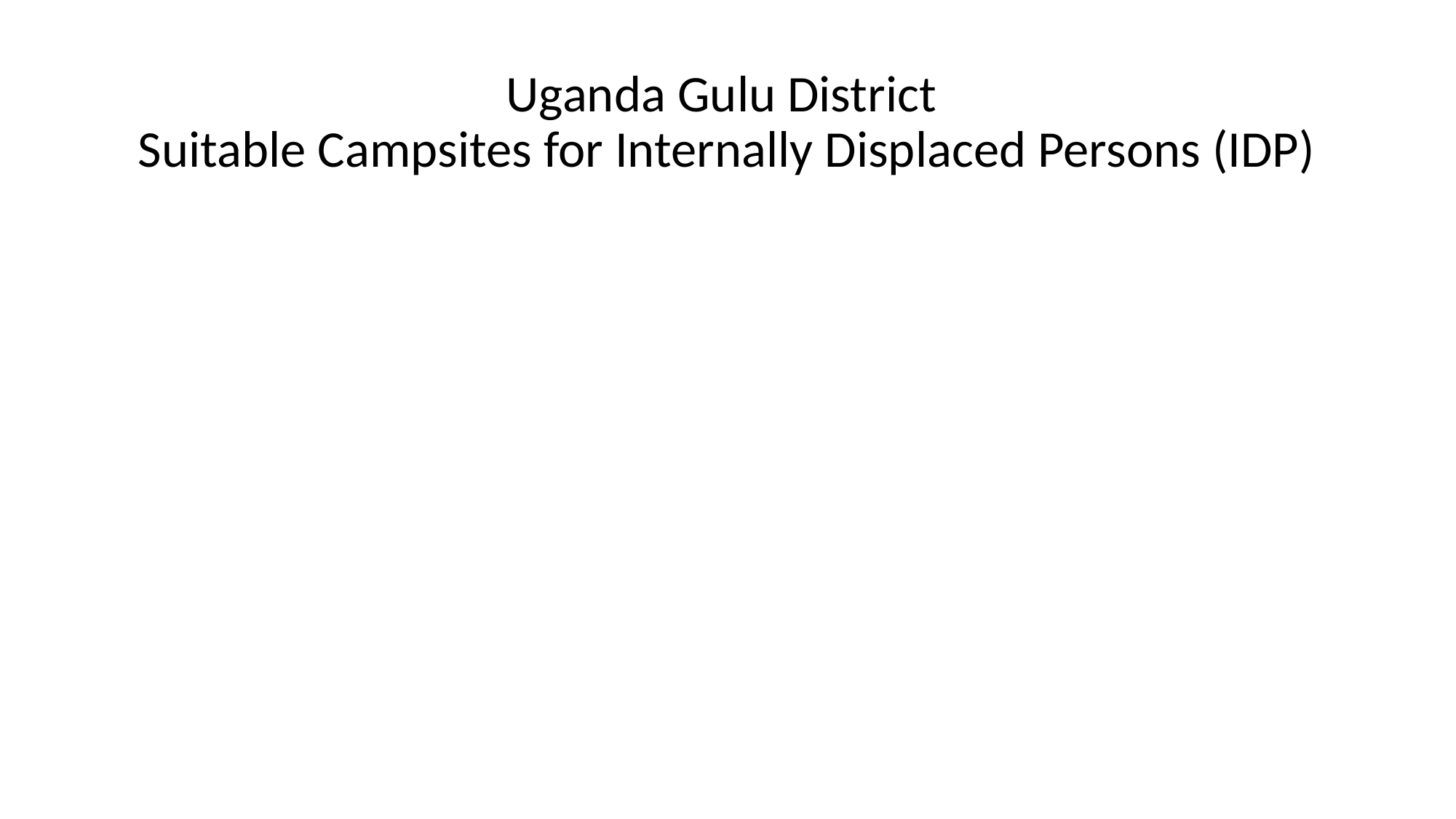

# Uganda Gulu District Suitable Campsites for Internally Displaced Persons (IDP)